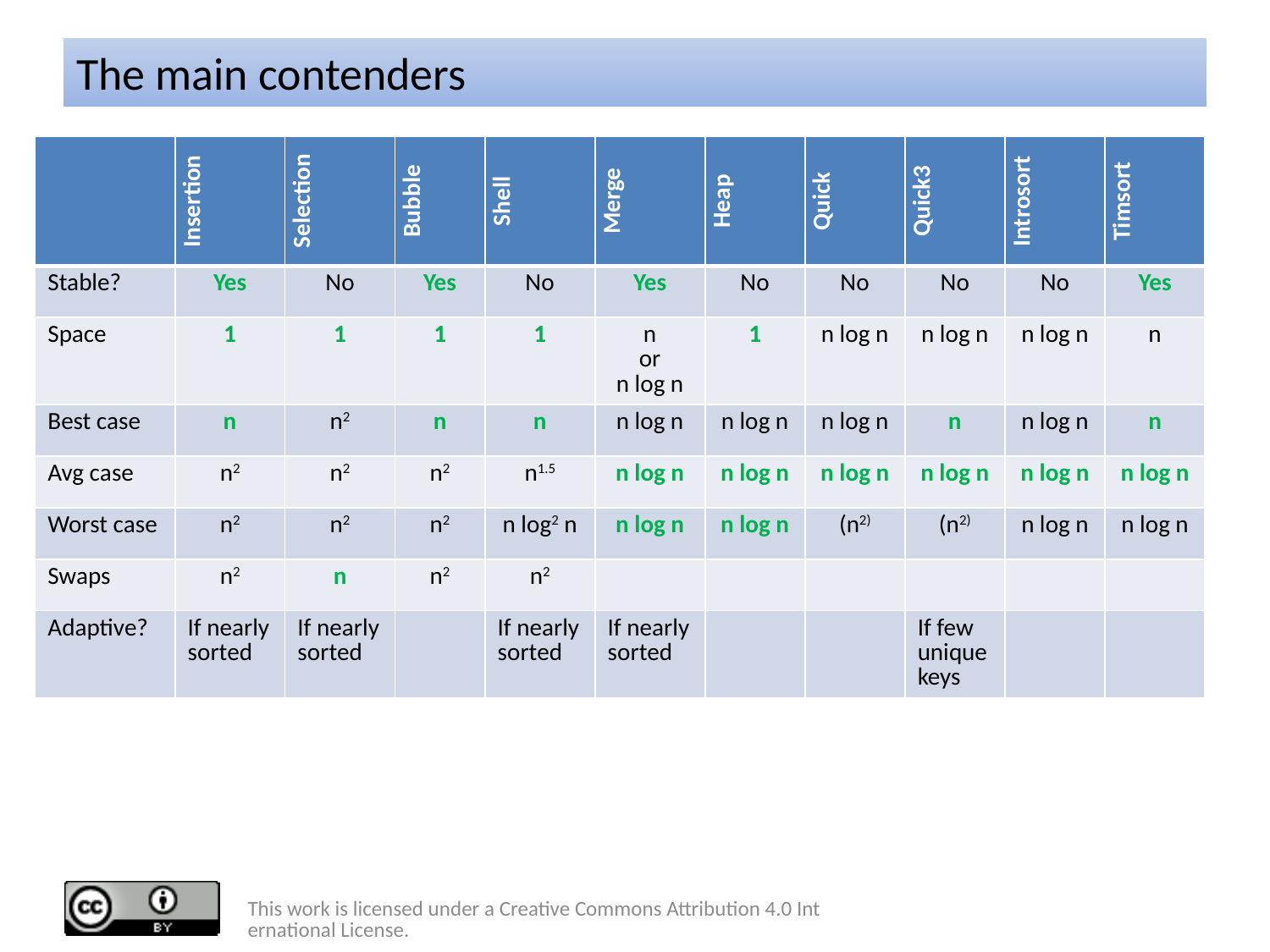

# The main contenders
|  | Insertion | Selection | Bubble | Shell | Merge | Heap | Quick | Quick3 | Introsort | Timsort |
| --- | --- | --- | --- | --- | --- | --- | --- | --- | --- | --- |
| Stable? | Yes | No | Yes | No | Yes | No | No | No | No | Yes |
| Space | 1 | 1 | 1 | 1 | n or n log n | 1 | n log n | n log n | n log n | n |
| Best case | n | n2 | n | n | n log n | n log n | n log n | n | n log n | n |
| Avg case | n2 | n2 | n2 | n1.5 | n log n | n log n | n log n | n log n | n log n | n log n |
| Worst case | n2 | n2 | n2 | n log2 n | n log n | n log n | (n2) | (n2) | n log n | n log n |
| Swaps | n2 | n | n2 | n2 |  |  |  |  |  |  |
| Adaptive? | If nearly sorted | If nearly sorted |  | If nearly sorted | If nearly sorted |  |  | If few unique keys |  |  |
This work is licensed under a Creative Commons Attribution 4.0 International License.